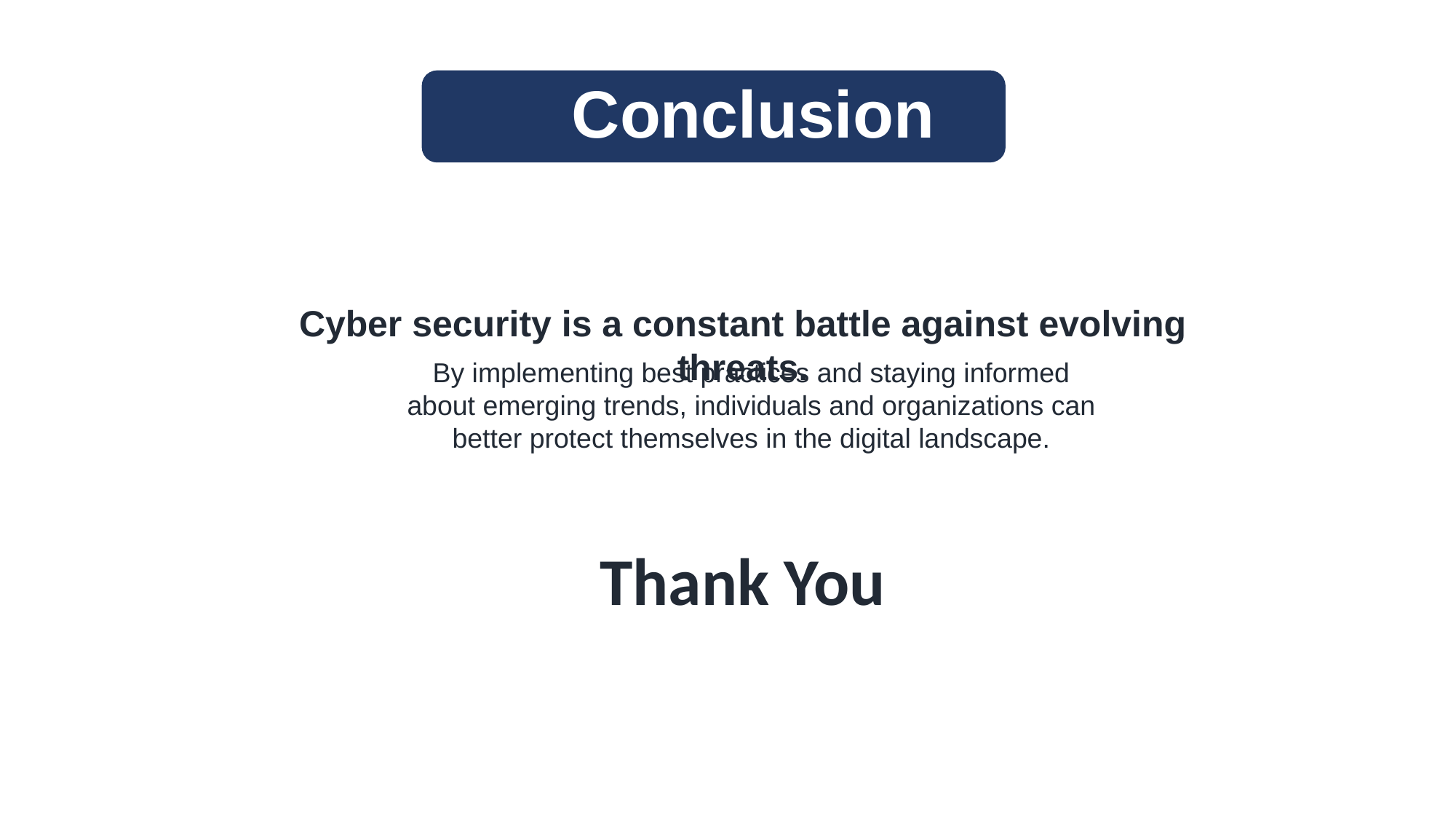

# Conclusion

Cyber security is a constant battle against evolving threats.
By implementing best practices and staying informed about emerging trends, individuals and organizations can better protect themselves in the digital landscape.
Thank You